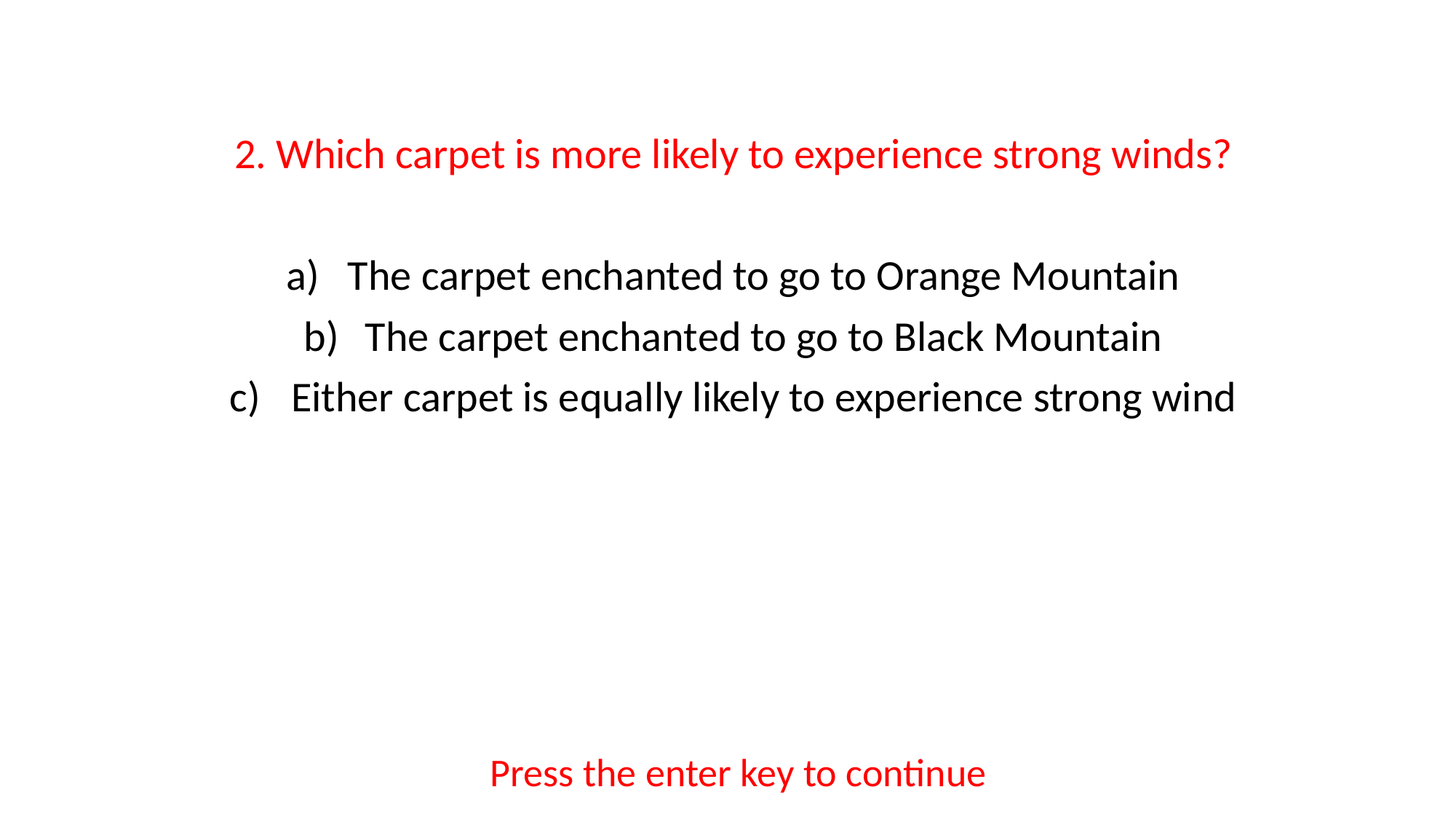

2. Which carpet is more likely to experience strong winds?

The carpet enchanted to go to Orange Mountain
The carpet enchanted to go to Black Mountain
Either carpet is equally likely to experience strong wind
Press the enter key to continue